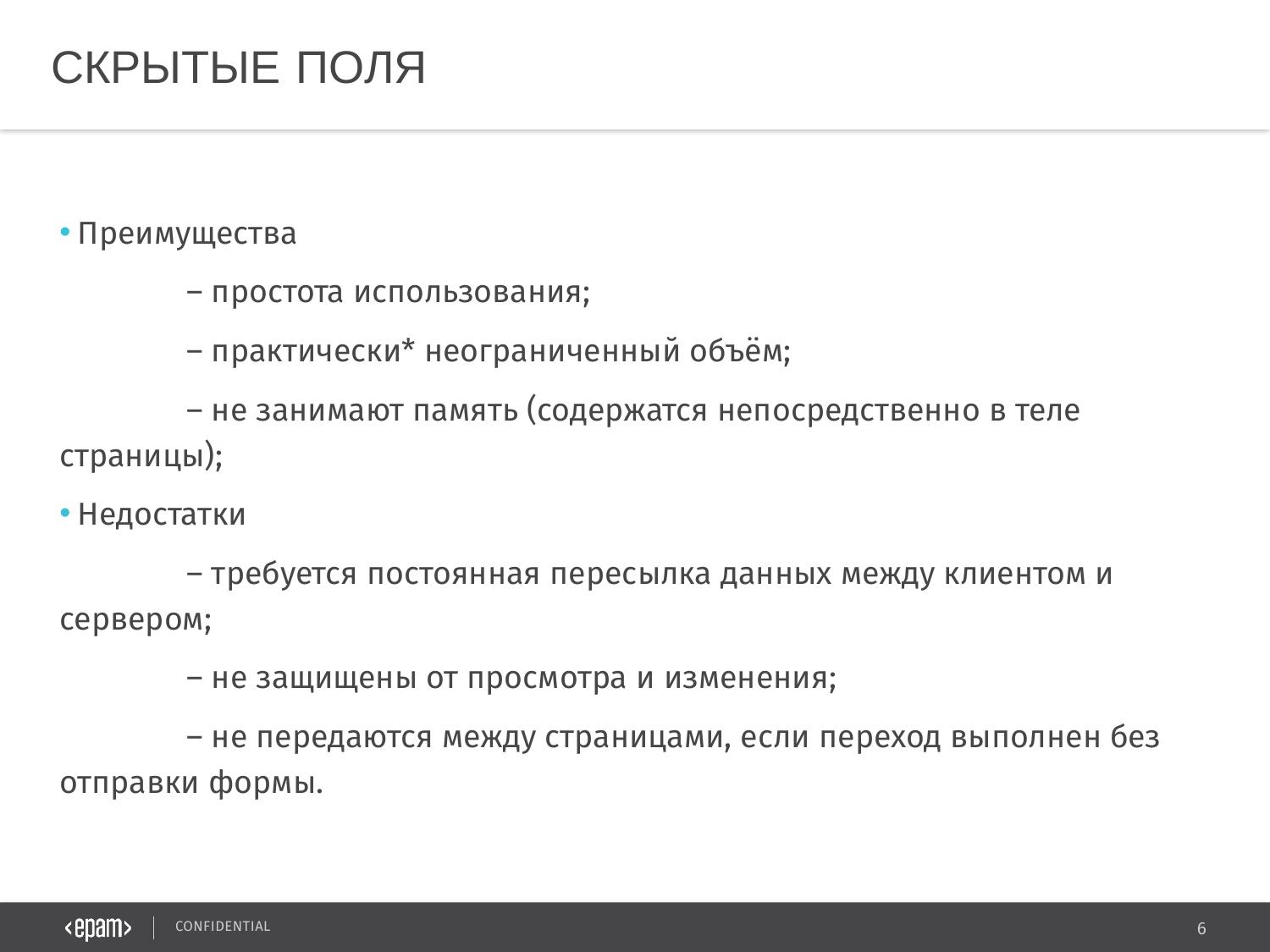

СКРЫТЫЕ ПОЛЯ
Преимущества
	– простота использования;
	– практически* неограниченный объём;
	– не занимают память (содержатся непосредственно в теле страницы);
Недостатки
	– требуется постоянная пересылка данных между клиентом и сервером;
	– не защищены от просмотра и изменения;
	– не передаются между страницами, если переход выполнен без отправки формы.

* есть ограничение на длину GET-запроса